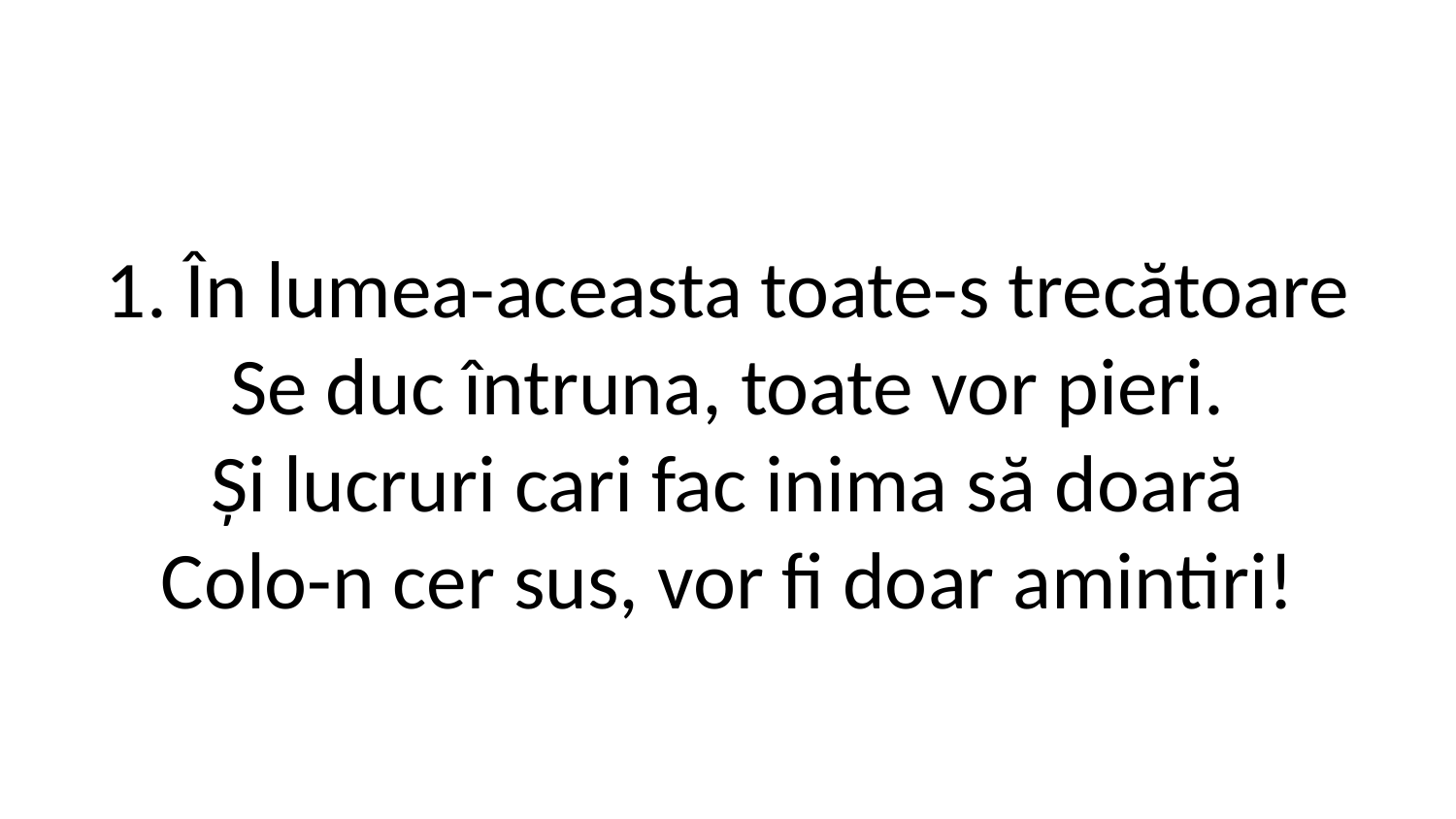

1. În lumea-aceasta toate-s trecătoare
Se duc întruna, toate vor pieri.
Și lucruri cari fac inima să doară
Colo-n cer sus, vor fi doar amintiri!